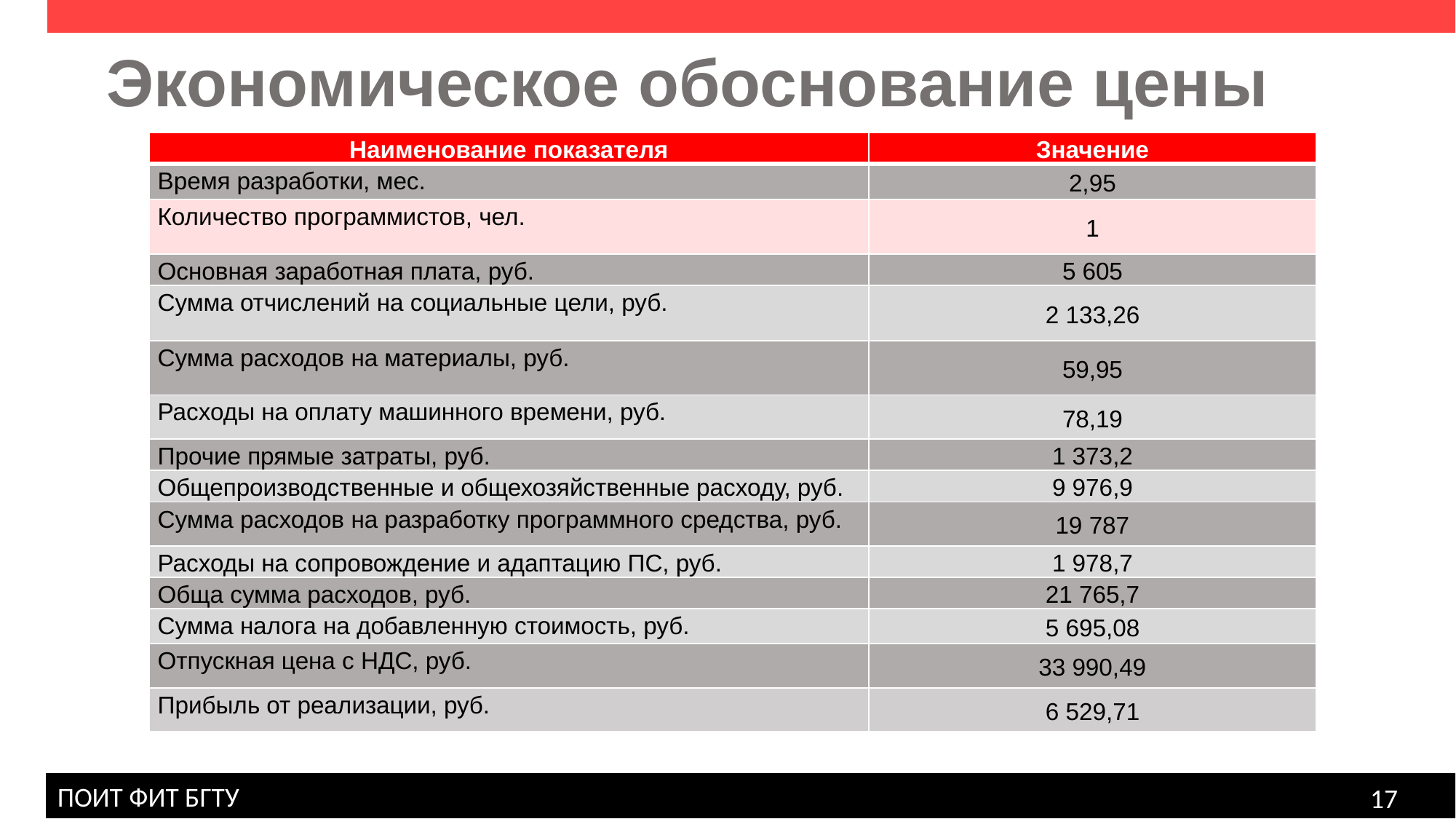

Экономическое обоснование цены
| Наименование показателя | Значение |
| --- | --- |
| Время разработки, мес. | 2,95 |
| Количество программистов, чел. | 1 |
| Основная заработная плата, руб. | 5 605 |
| Сумма отчислений на социальные цели, руб. | 2 133,26 |
| Сумма расходов на материалы, руб. | 59,95 |
| Расходы на оплату машинного времени, руб. | 78,19 |
| Прочие прямые затраты, руб. | 1 373,2 |
| Общепроизводственные и общехозяйственные расходу, руб. | 9 976,9 |
| Сумма расходов на разработку программного средства, руб. | 19 787 |
| Расходы на сопровождение и адаптацию ПС, руб. | 1 978,7 |
| Обща сумма расходов, руб. | 21 765,7 |
| Сумма налога на добавленную стоимость, руб. | 5 695,08 |
| Отпускная цена с НДС, руб. | 33 990,49 |
| Прибыль от реализации, руб. | 6 529,71 |